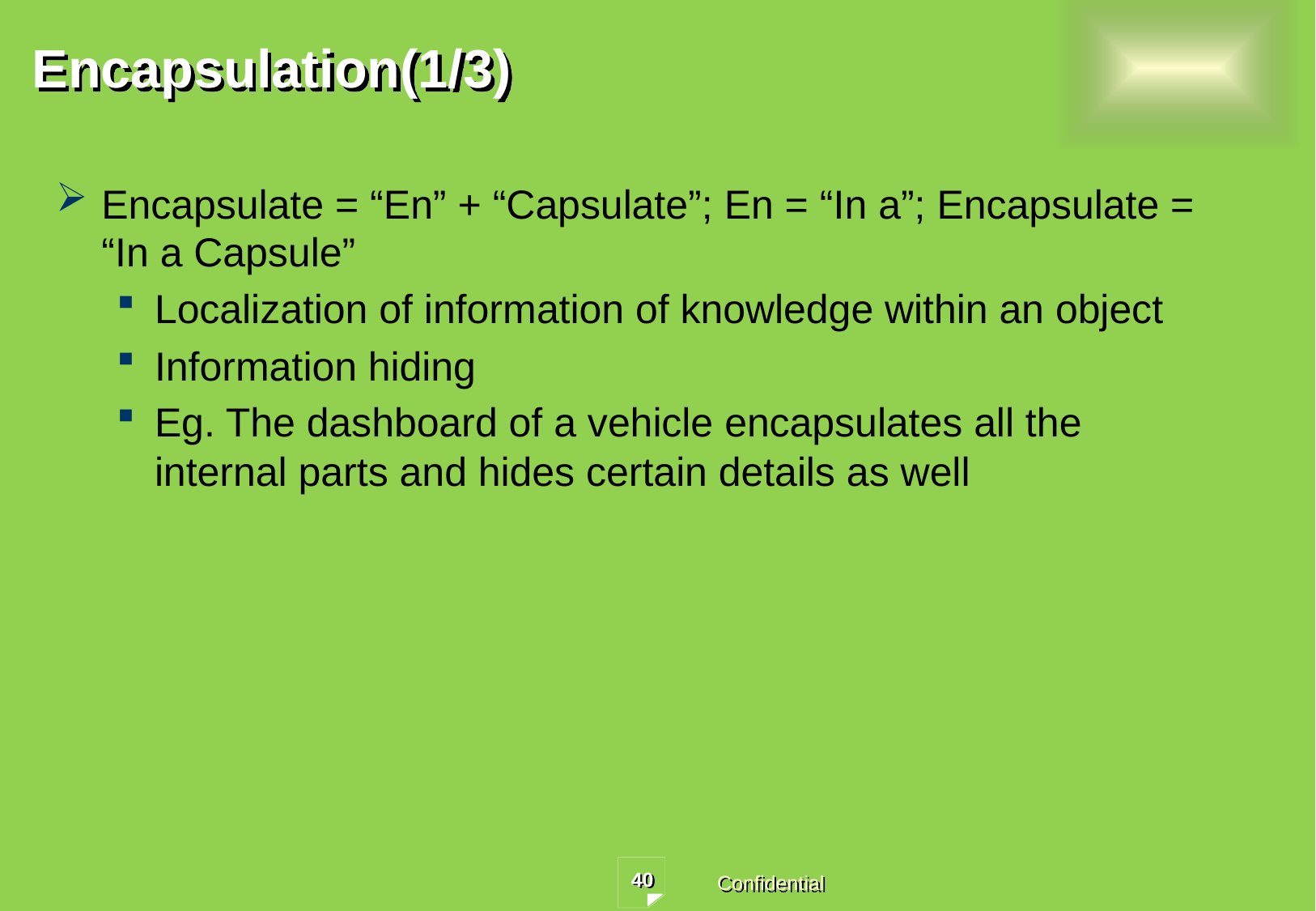

# Encapsulation(1/3)
Encapsulate = “En” + “Capsulate”; En = “In a”; Encapsulate = “In a Capsule”
Localization of information of knowledge within an object
Information hiding
Eg. The dashboard of a vehicle encapsulates all the internal parts and hides certain details as well
40